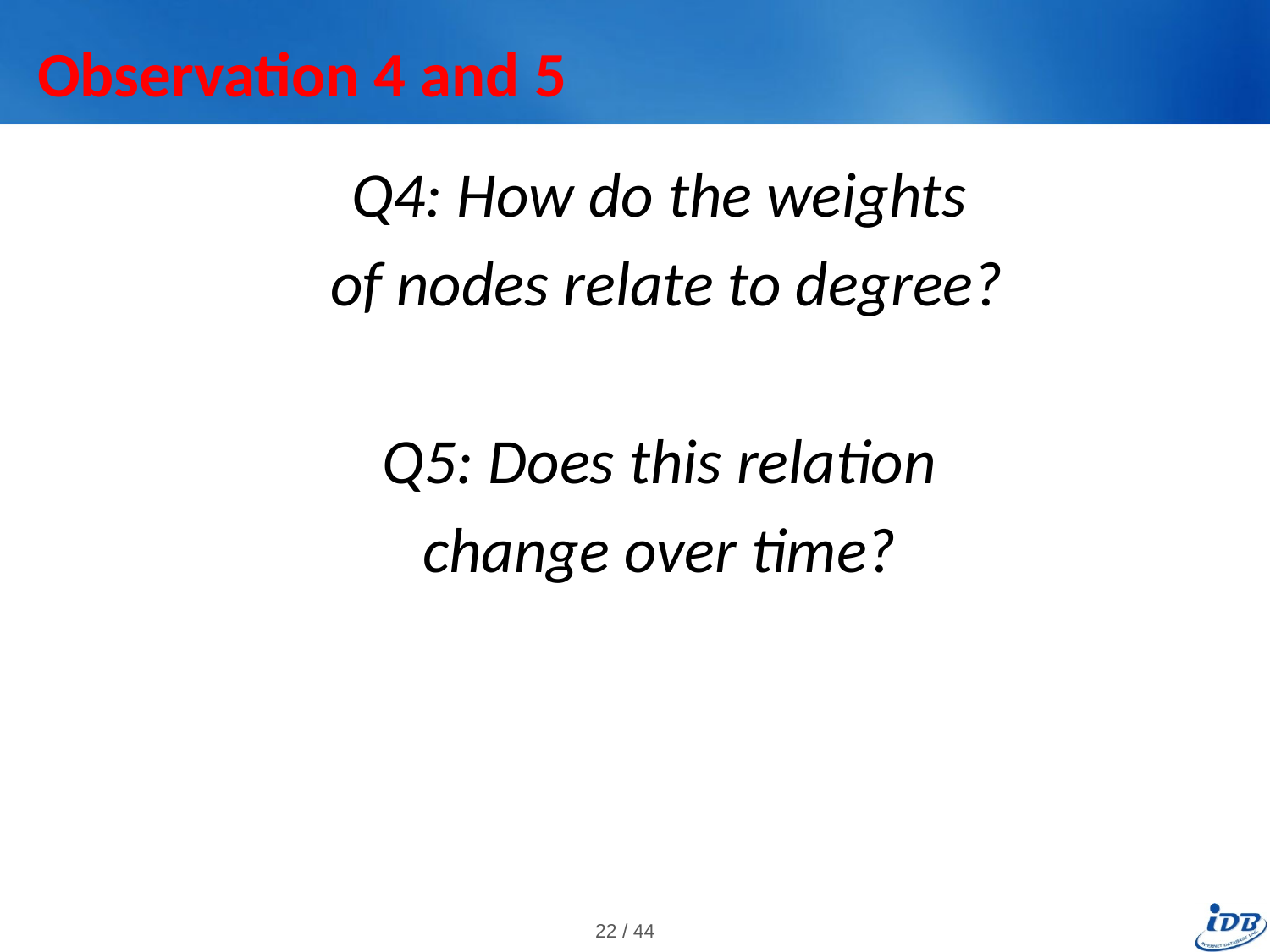

# Observation 4 and 5
Q4: How do the weights
of nodes relate to degree?

Q5: Does this relation
change over time?